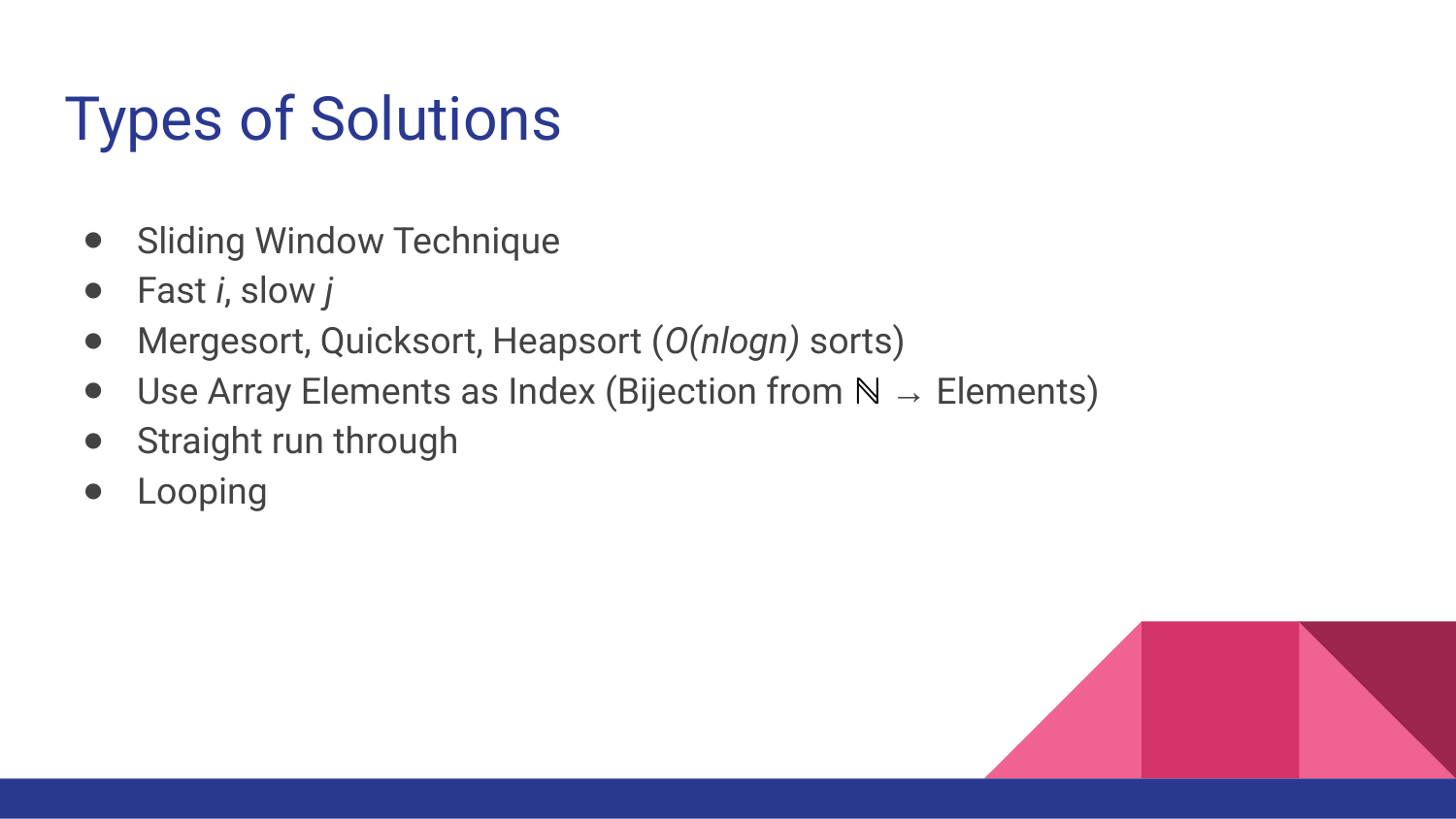

# Types of Solutions
Sliding Window Technique
Fast i, slow j
Mergesort, Quicksort, Heapsort (O(nlogn) sorts)
Use Array Elements as Index (Bijection from ℕ → Elements)
Straight run through
Looping